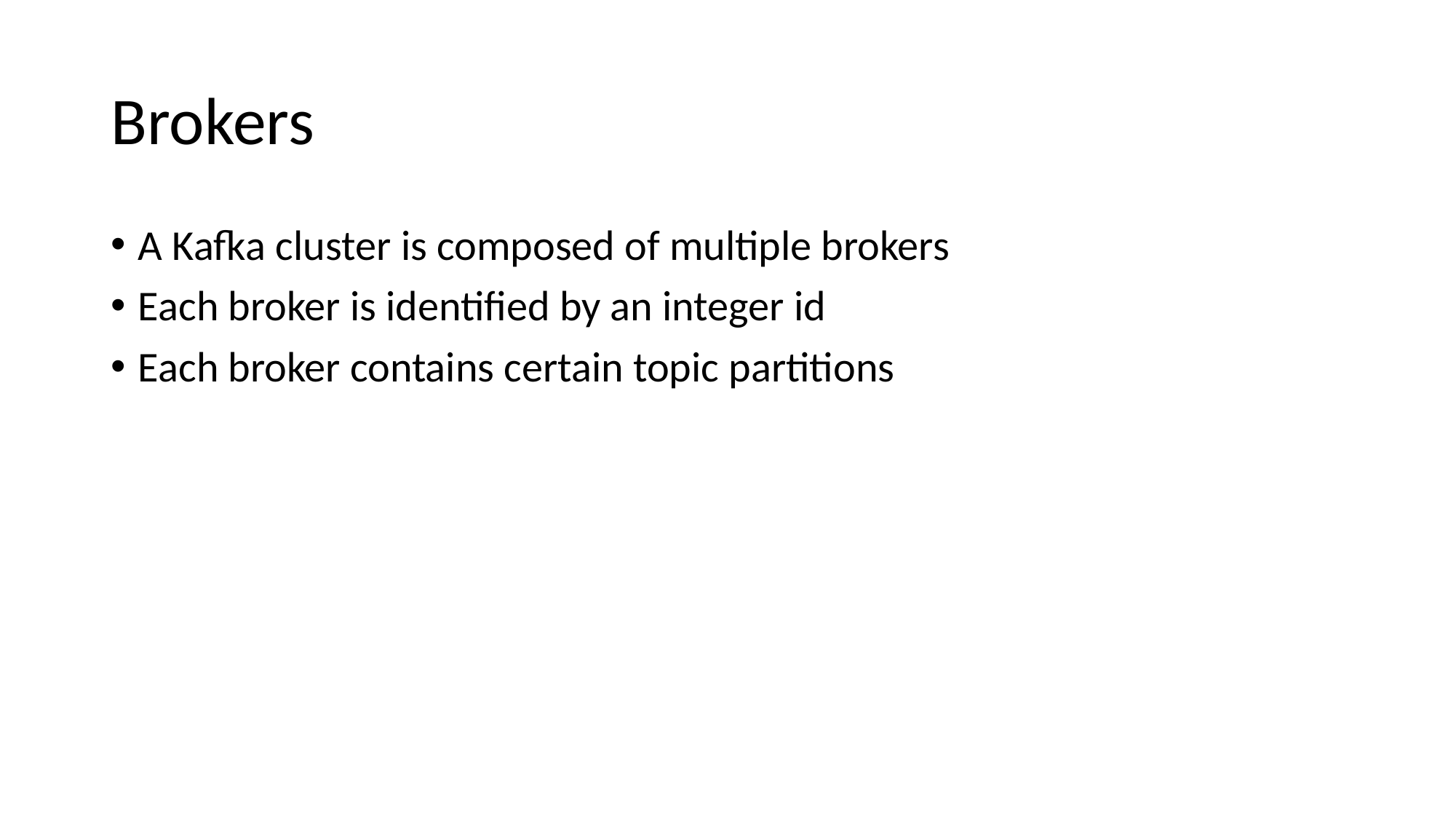

# Brokers
A Kafka cluster is composed of multiple brokers
Each broker is identified by an integer id
Each broker contains certain topic partitions